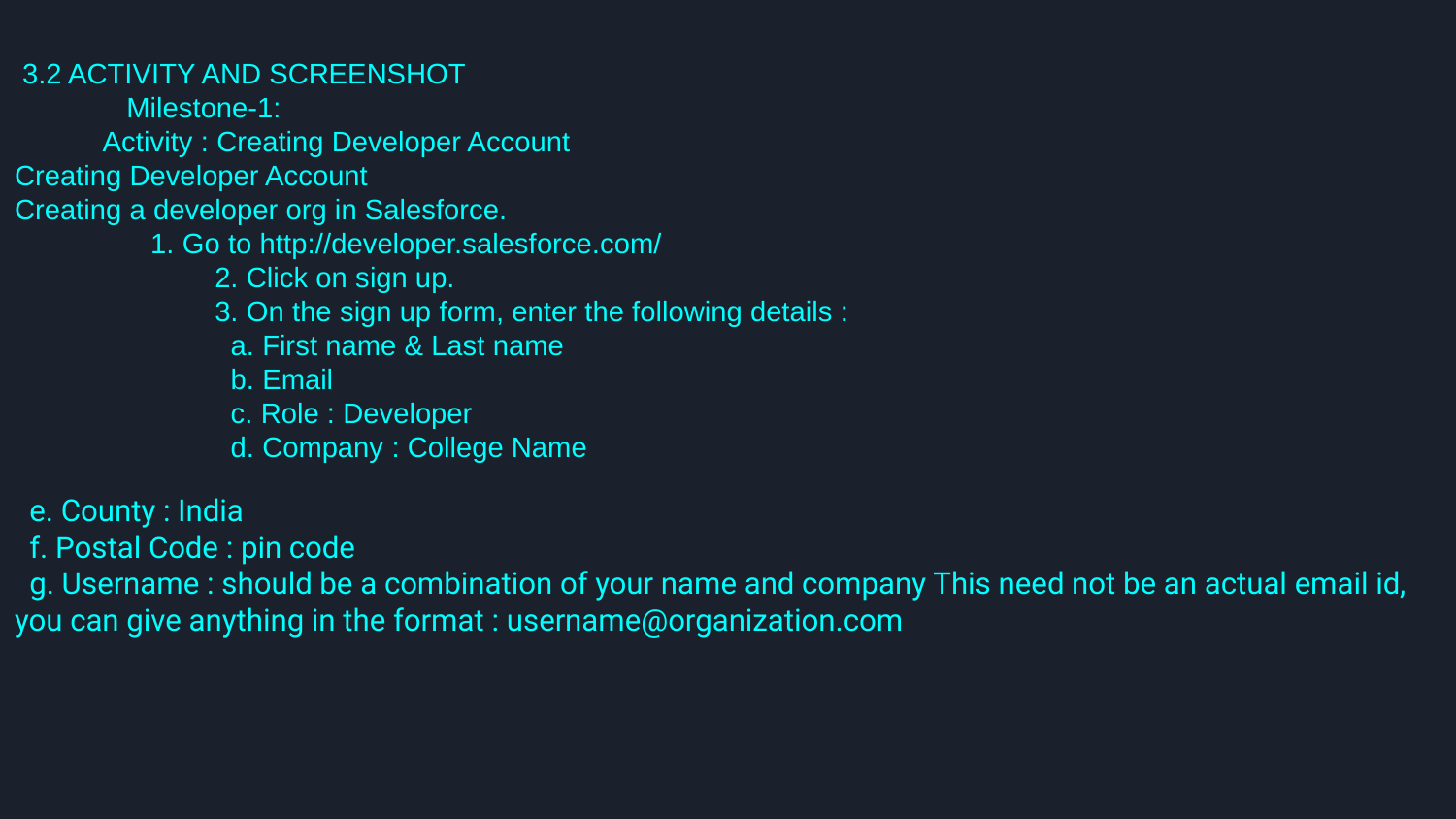

3.2 ACTIVITY AND SCREENSHOT
              Milestone-1:
           Activity : Creating Developer Account
Creating Developer Account
Creating a developer org in Salesforce.
                 1. Go to http://developer.salesforce.com/
                         2. Click on sign up.
                         3. On the sign up form, enter the following details :
                           a. First name & Last name
                           b. Email
                           c. Role : Developer
                           d. Company : College Name

  e. County : India
  f. Postal Code : pin code
  g. Username : should be a combination of your name and company This need not be an actual email id, you can give anything in the format : username@organization.com